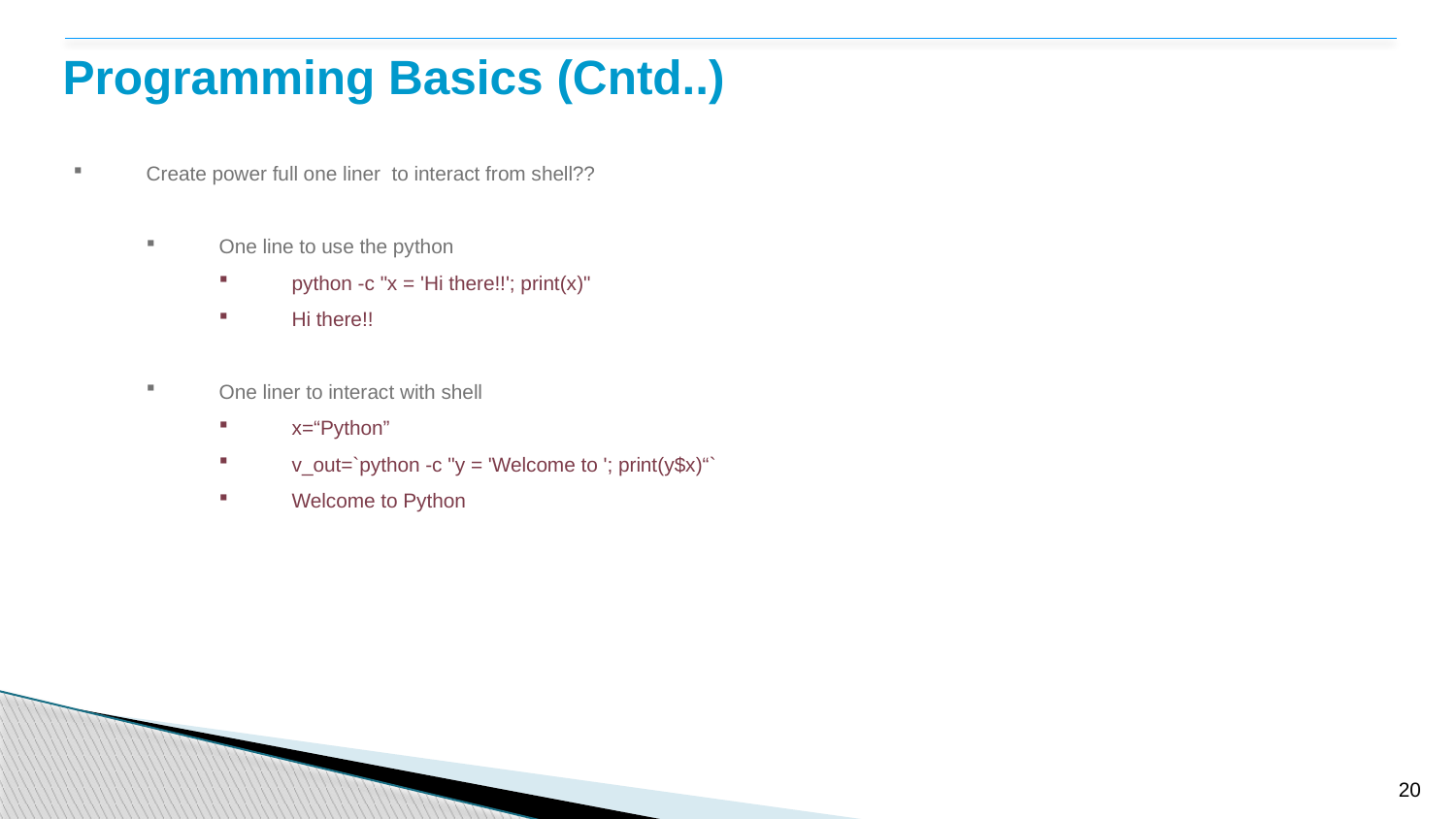

# Programming Basics (Cntd..)
Create power full one liner  to interact from shell??

One line to use the python
python -c "x = 'Hi there!!'; print(x)"
Hi there!!

One liner to interact with shell
x=“Python”
v_out=`python -c "y = 'Welcome to '; print(y$x)“`
Welcome to Python
20